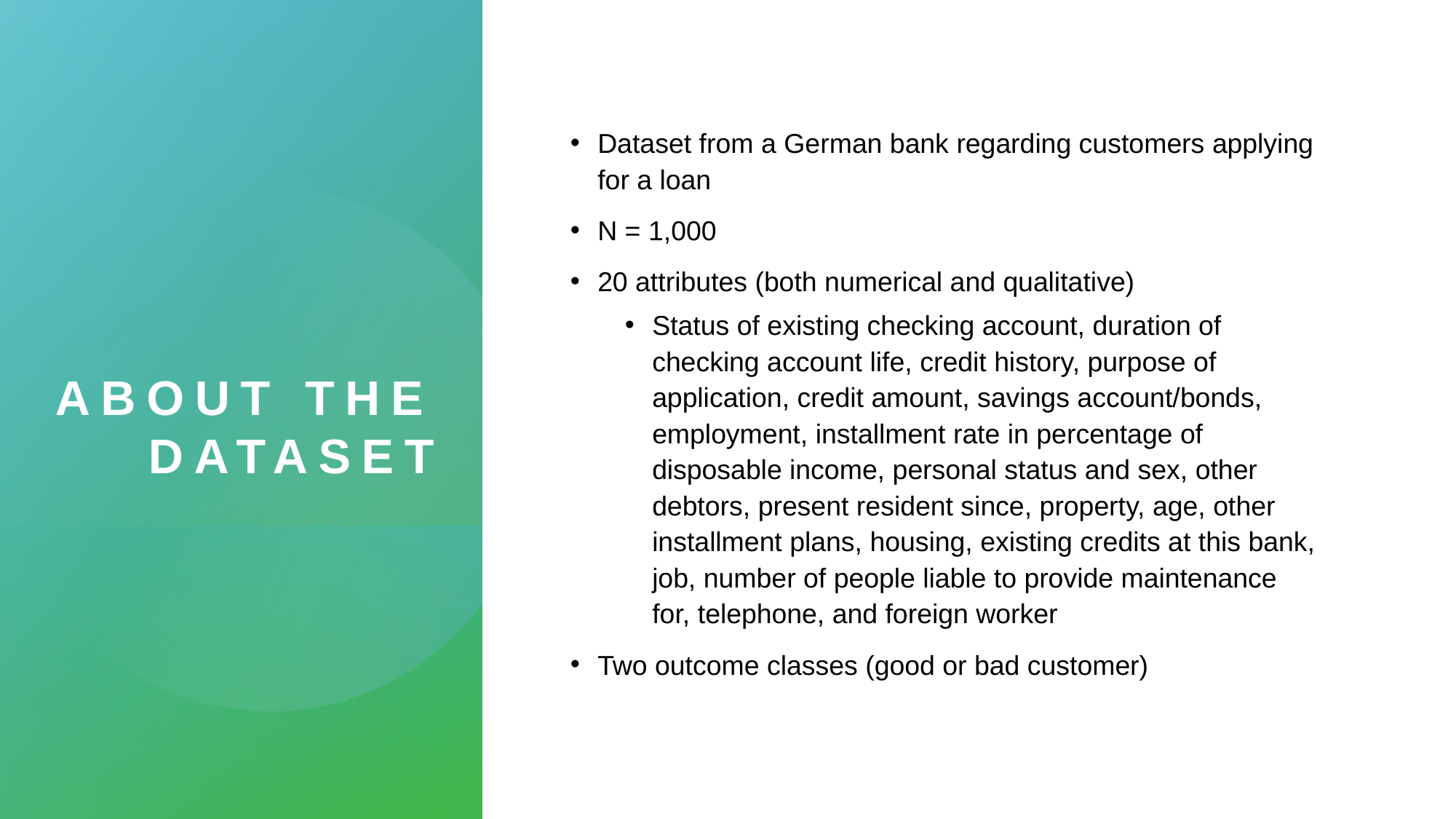

# About the dataset
Dataset from a German bank regarding customers applying for a loan
N = 1,000
20 attributes (both numerical and qualitative)
Status of existing checking account, duration of checking account life, credit history, purpose of application, credit amount, savings account/bonds, employment, installment rate in percentage of disposable income, personal status and sex, other debtors, present resident since, property, age, other installment plans, housing, existing credits at this bank, job, number of people liable to provide maintenance for, telephone, and foreign worker
Two outcome classes (good or bad customer)